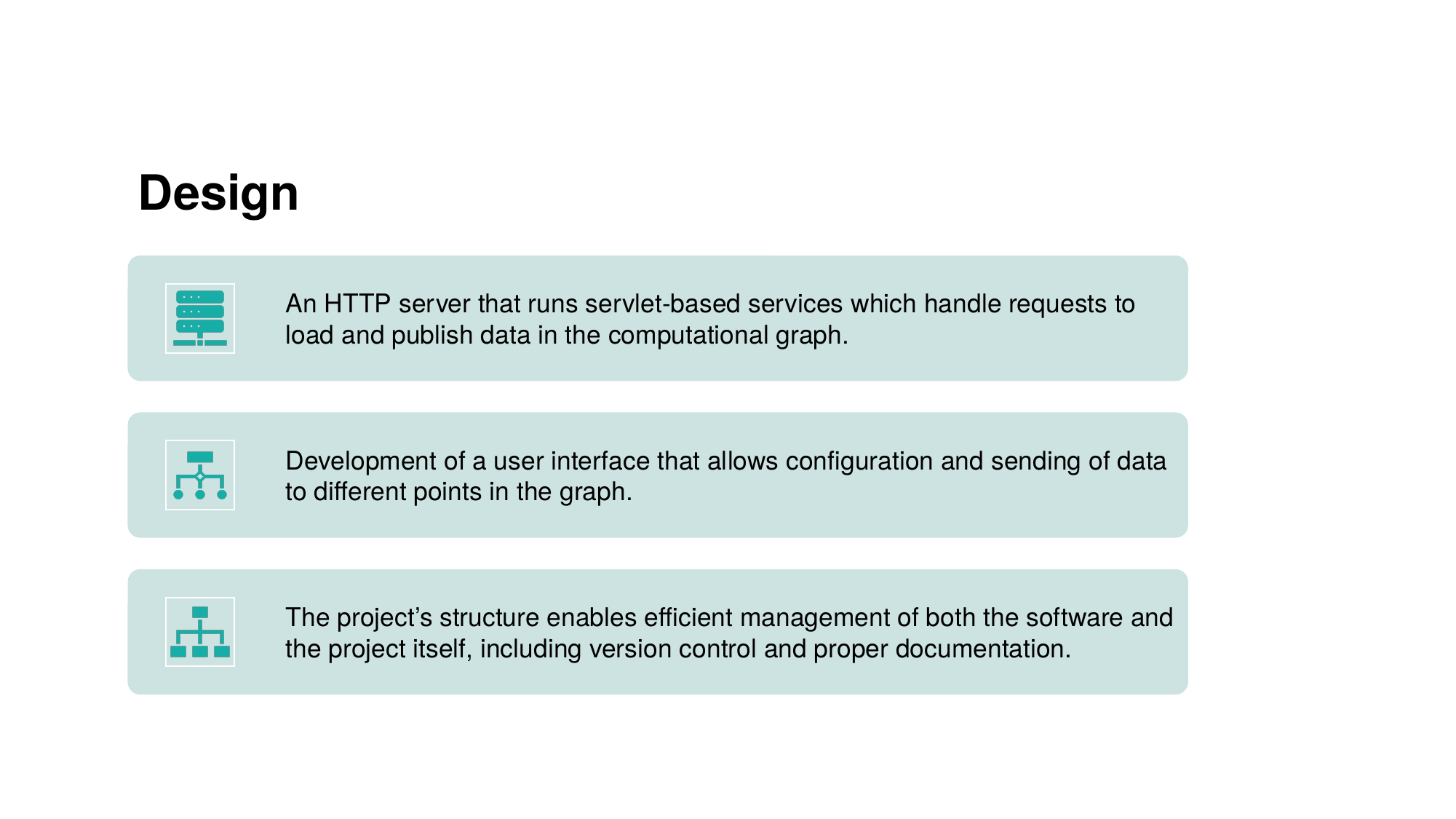

# Design
An HTTP server that runs servlet-based services which handle requests to load and publish data in the computational graph.
Development of a user interface that allows configuration and sending of data to different points in the graph.
The project’s structure enables efficient management of both the software and the project itself, including version control and proper documentation.